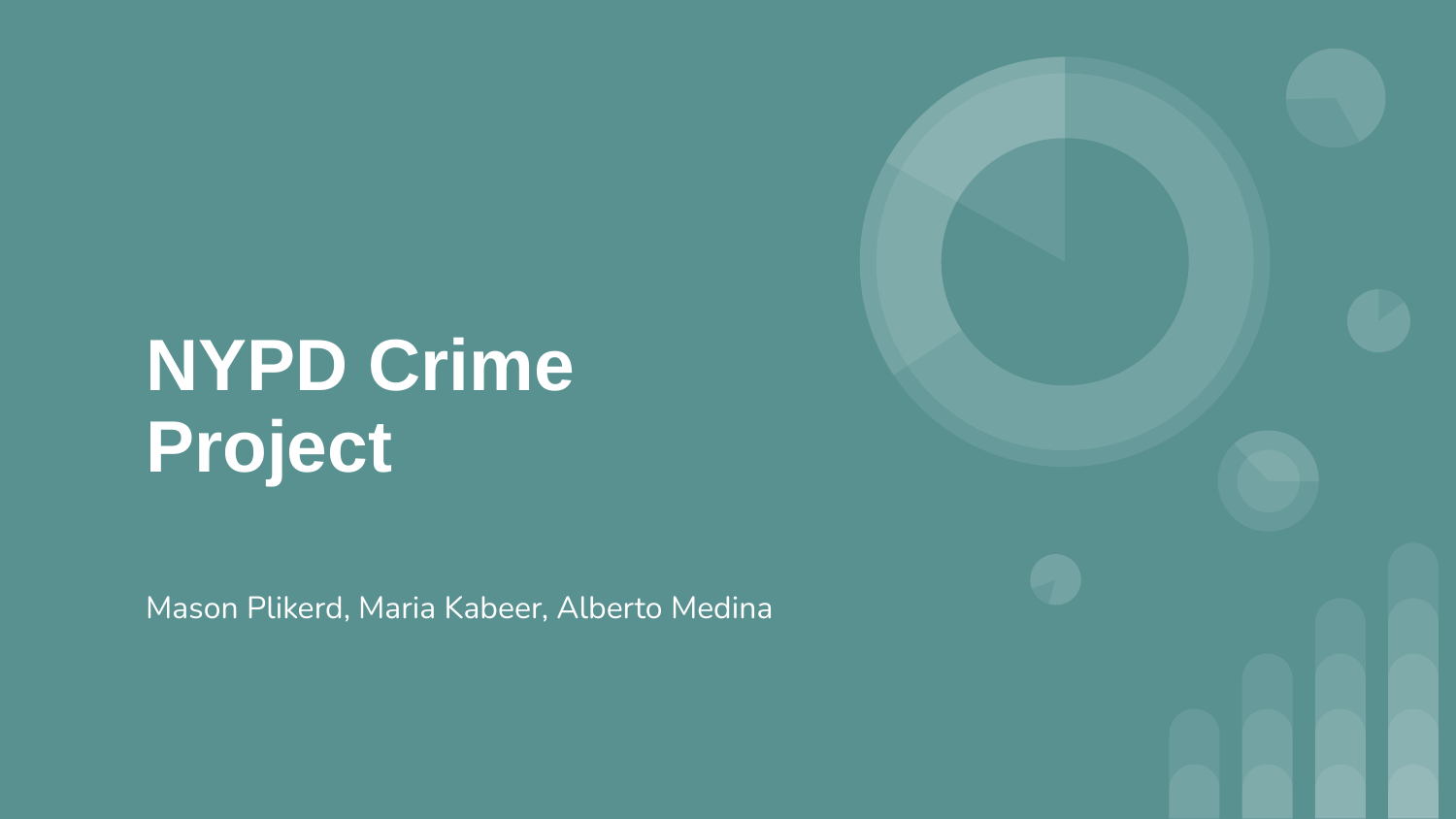

# NYPD Crime Project
Mason Plikerd, Maria Kabeer, Alberto Medina